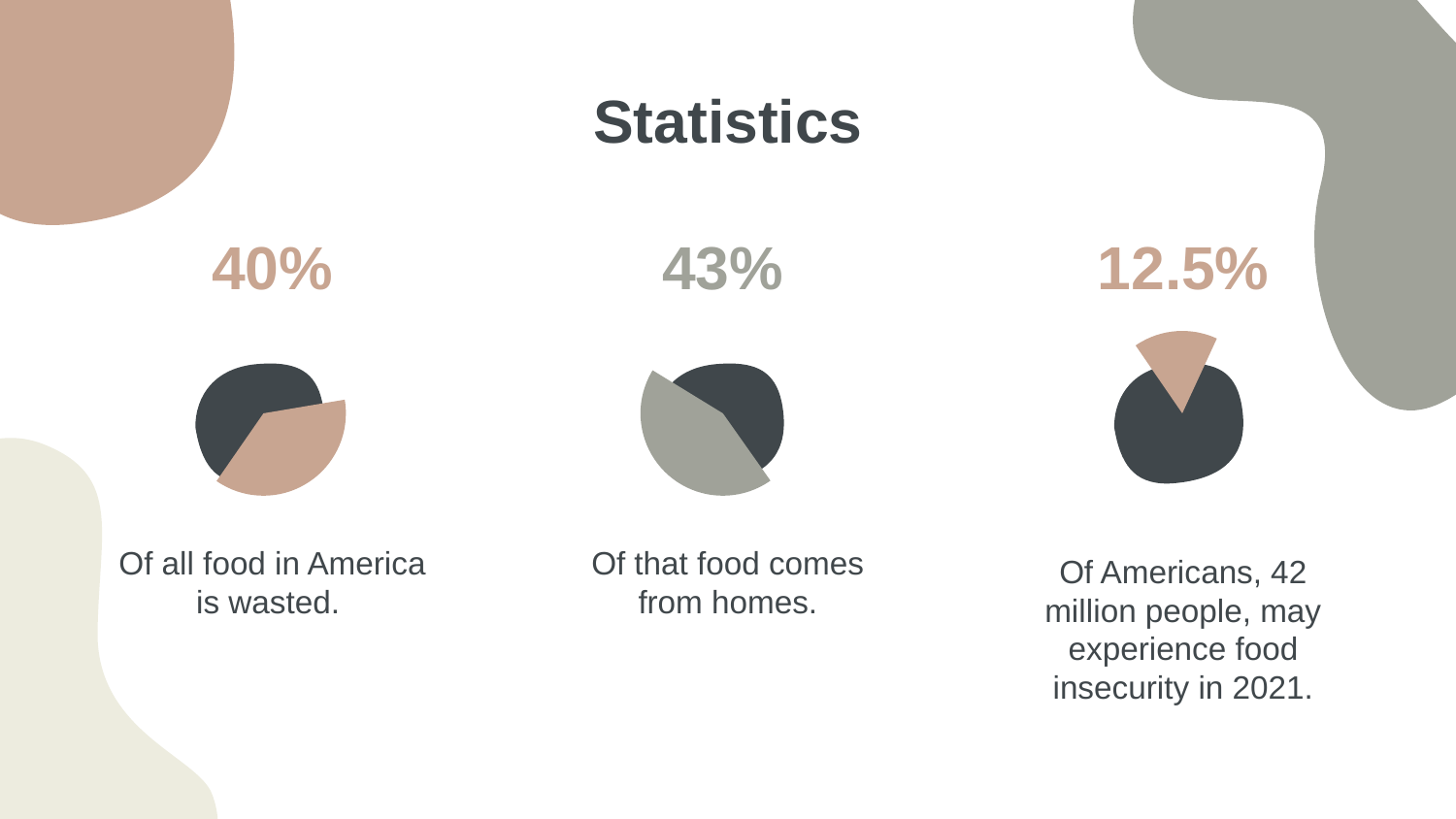

Statistics
# 40%
43%
12.5%

Of all food in America is wasted.
Of that food comes from homes.
Of Americans, 42 million people, may experience food insecurity in 2021.